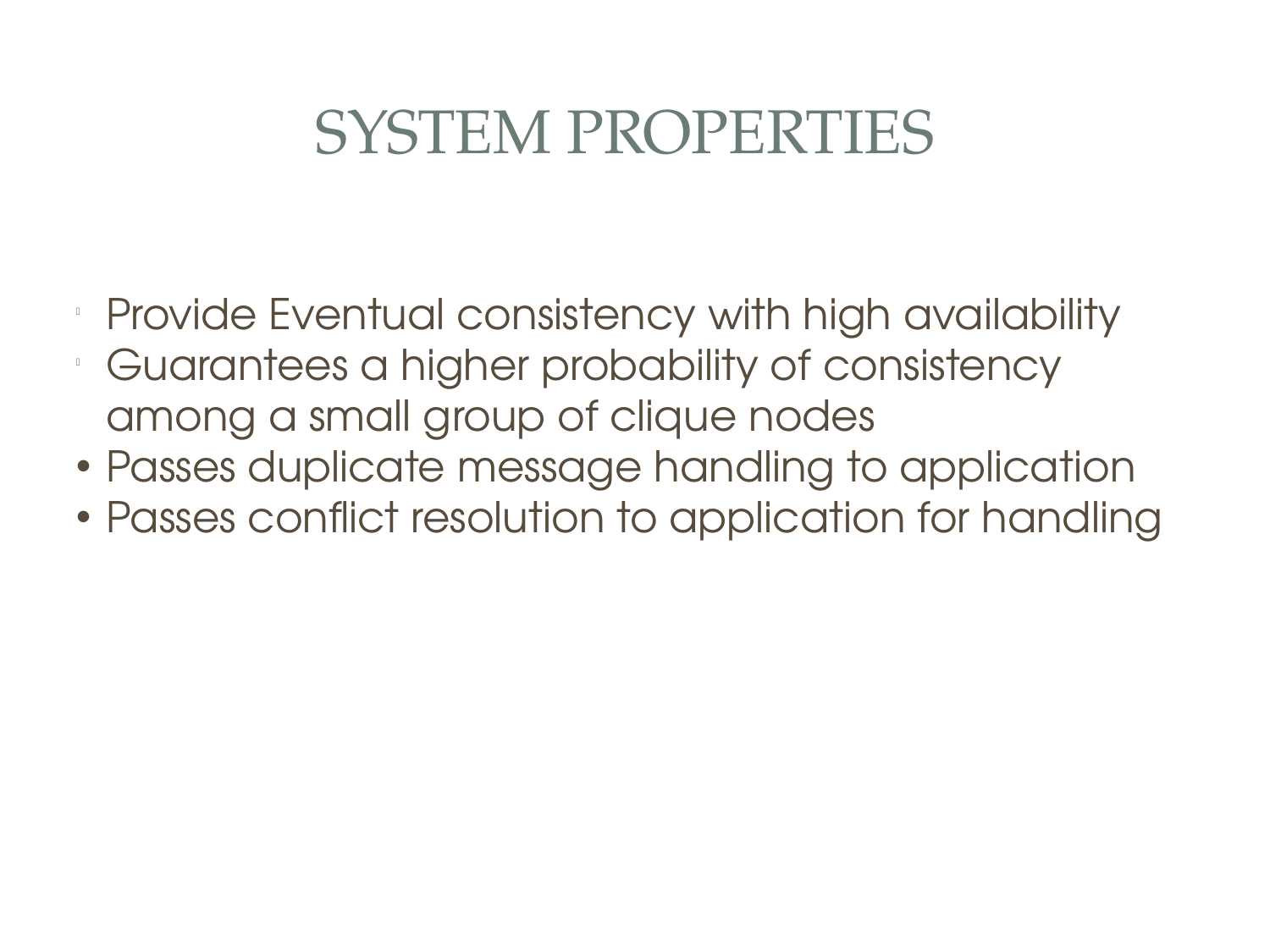

SYSTEM PROPERTIES

Provide Eventual consistency with high availability
Guarantees a higher probability of consistency among a small group of clique nodes
Passes duplicate message handling to application
Passes conflict resolution to application for handling